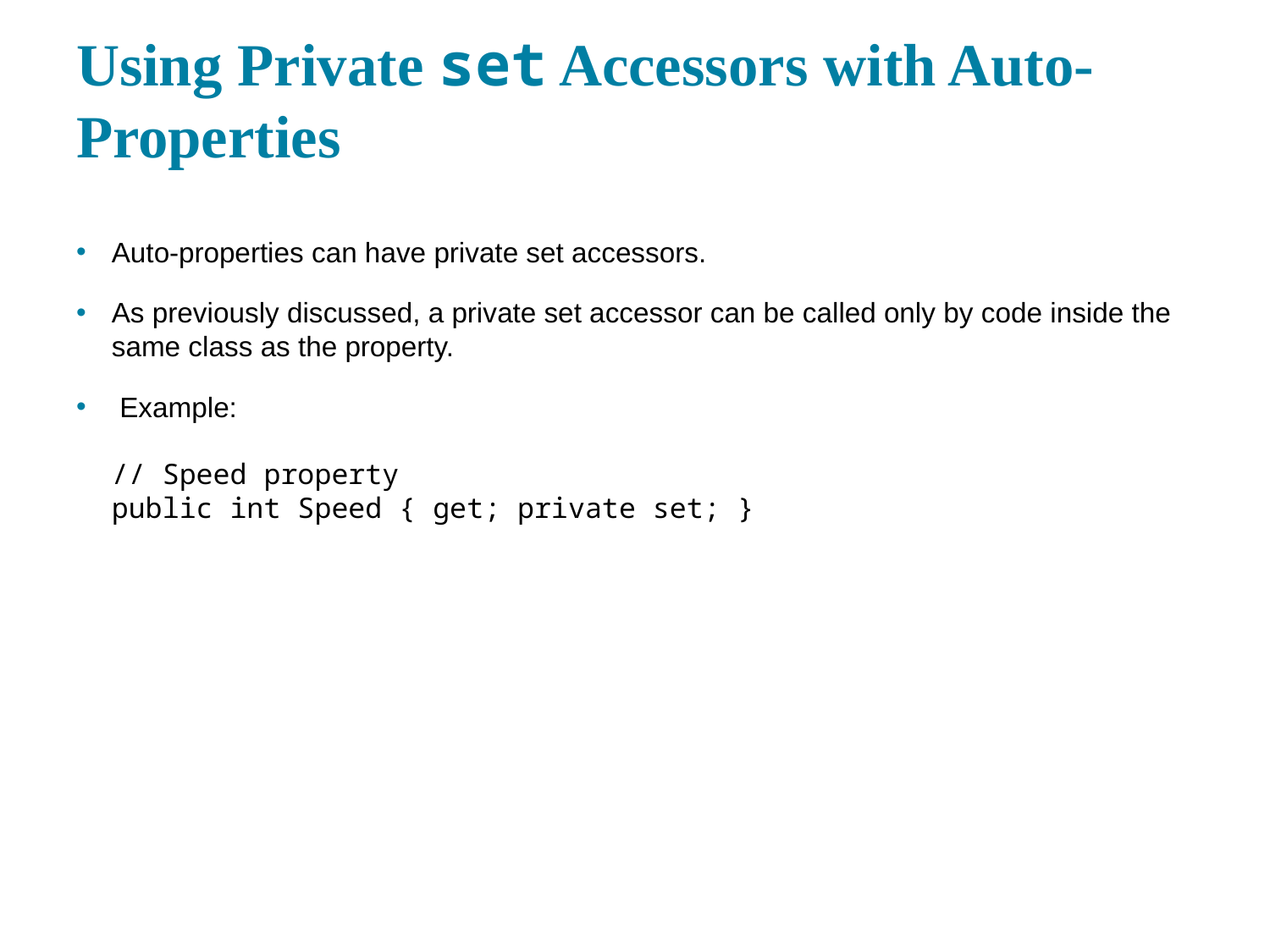

# Using Private set Accessors with Auto-Properties
Auto-properties can have private set accessors.
As previously discussed, a private set accessor can be called only by code inside the same class as the property.
 Example:
// Speed property
public int Speed { get; private set; }